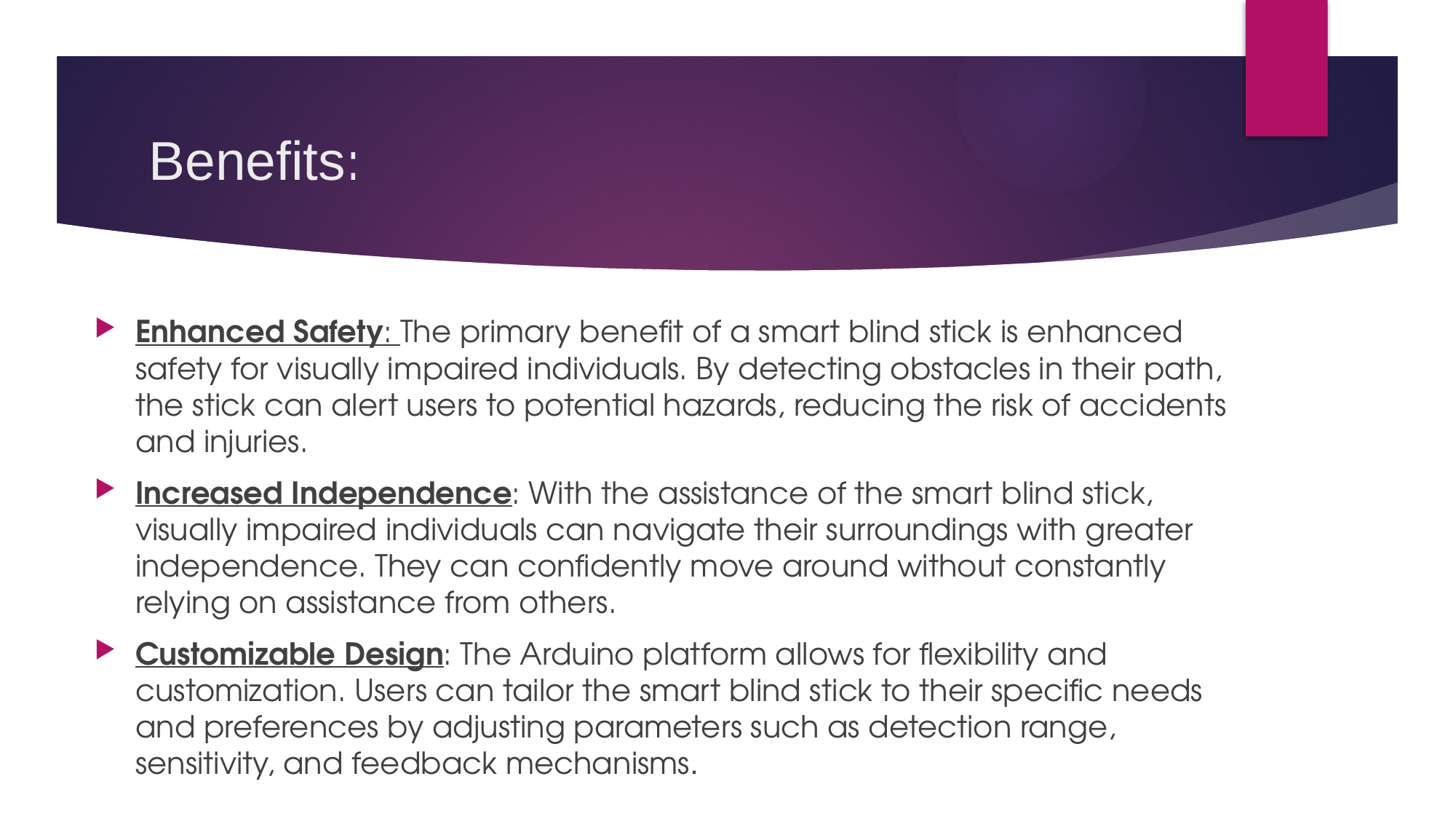

# Benefits:
Enhanced Safety: The primary benefit of a smart blind stick is enhanced safety for visually impaired individuals. By detecting obstacles in their path, the stick can alert users to potential hazards, reducing the risk of accidents and injuries.
Increased Independence: With the assistance of the smart blind stick, visually impaired individuals can navigate their surroundings with greater independence. They can confidently move around without constantly relying on assistance from others.
Customizable Design: The Arduino platform allows for flexibility and customization. Users can tailor the smart blind stick to their specific needs and preferences by adjusting parameters such as detection range, sensitivity, and feedback mechanisms.